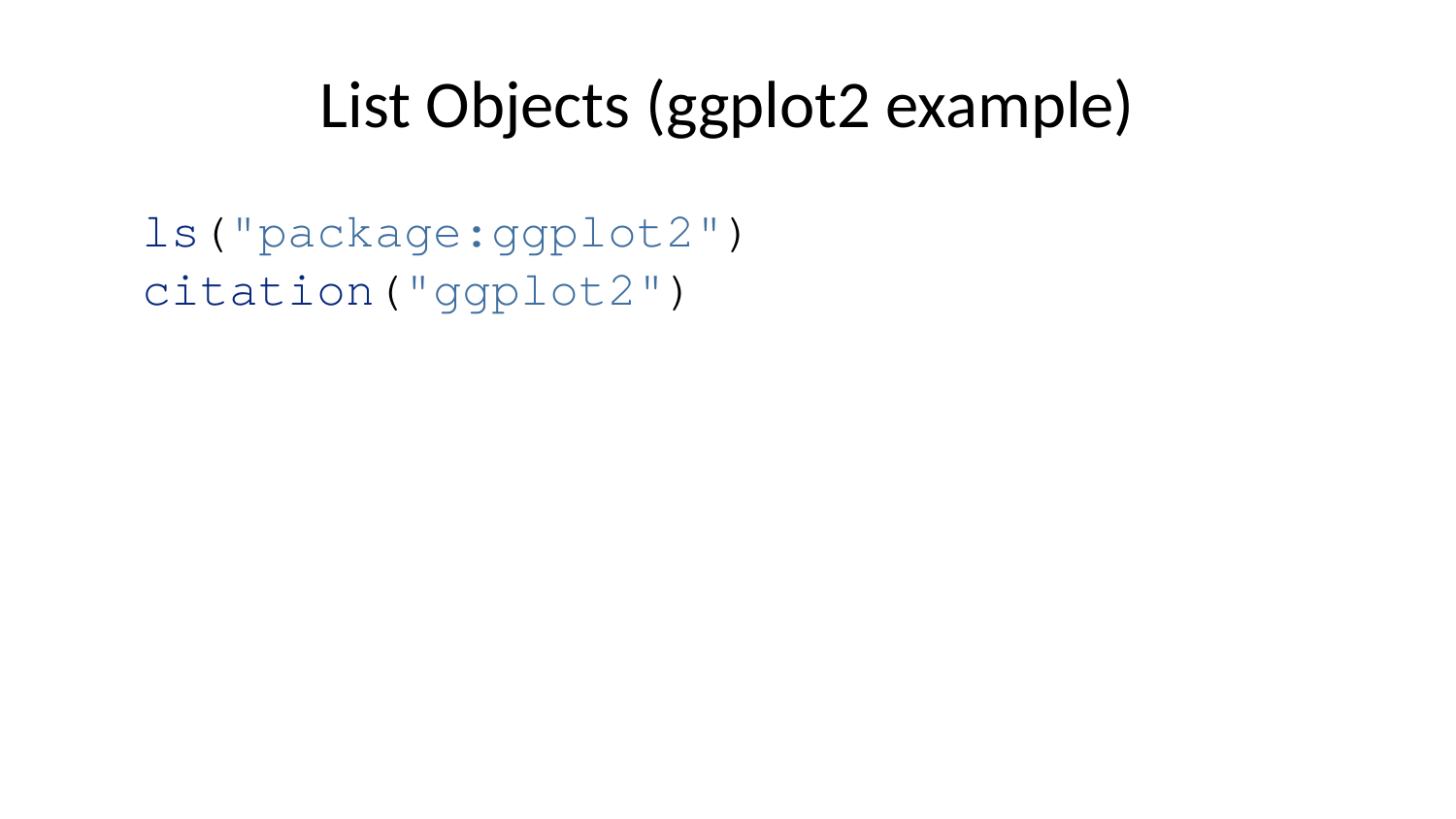

# List Objects (ggplot2 example)
ls("package:ggplot2")
citation("ggplot2")